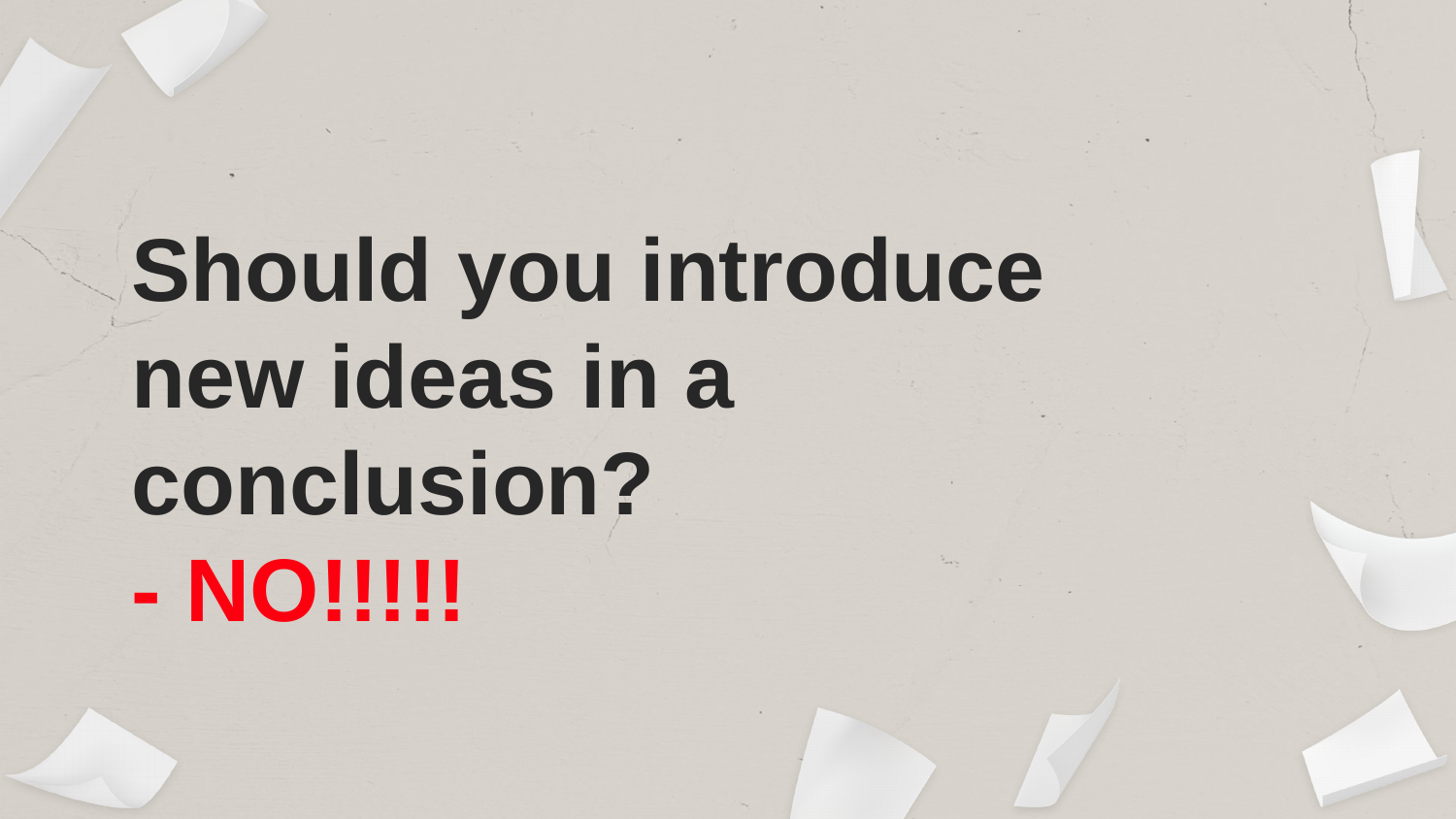

# Should you introduce new ideas in a conclusion? - NO!!!!!